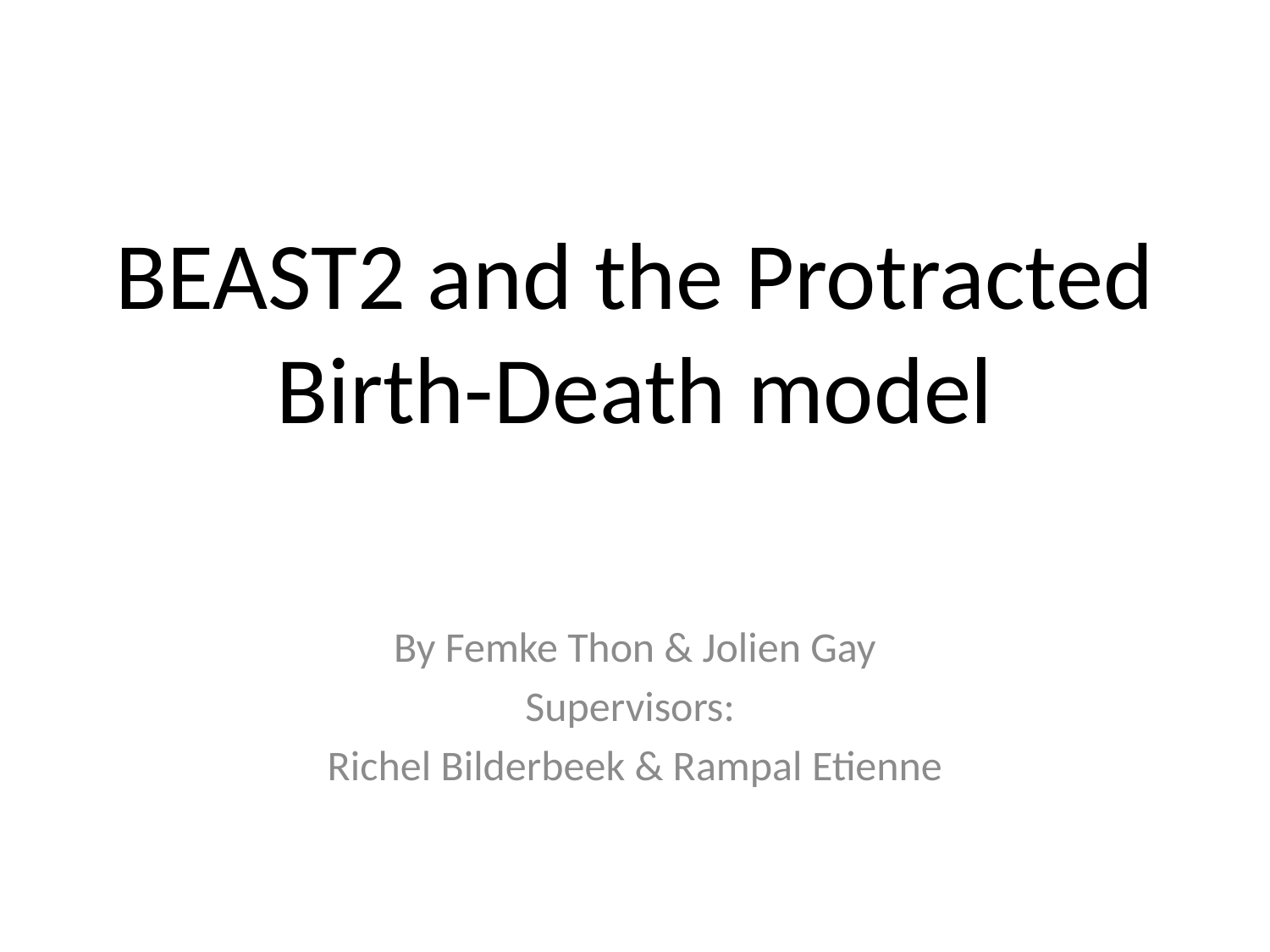

# BEAST2 and the Protracted Birth-Death model
By Femke Thon & Jolien Gay
Supervisors:
Richel Bilderbeek & Rampal Etienne